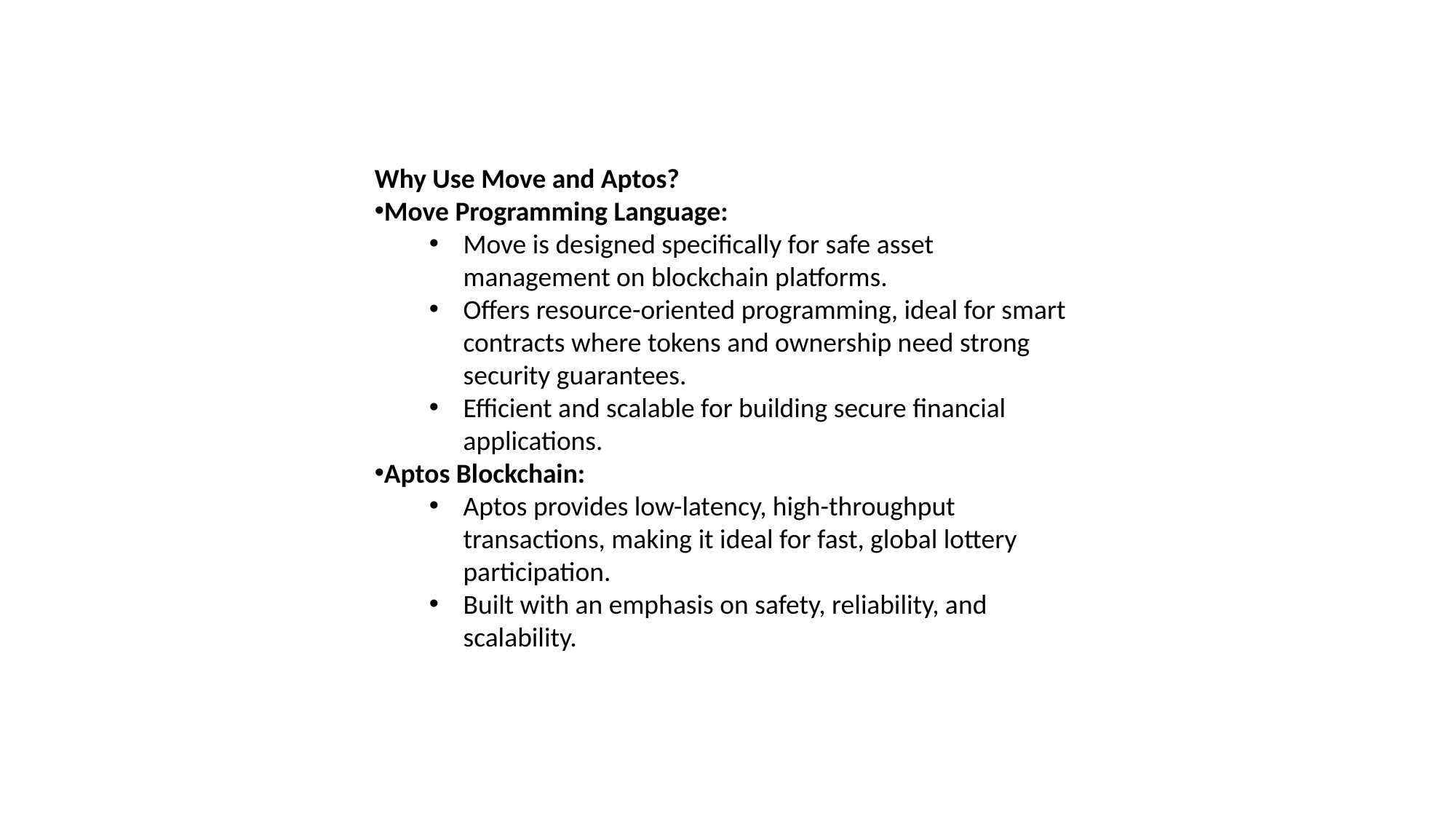

Why Use Move and Aptos?
Move Programming Language:
Move is designed specifically for safe asset management on blockchain platforms.
Offers resource-oriented programming, ideal for smart contracts where tokens and ownership need strong security guarantees.
Efficient and scalable for building secure financial applications.
Aptos Blockchain:
Aptos provides low-latency, high-throughput transactions, making it ideal for fast, global lottery participation.
Built with an emphasis on safety, reliability, and scalability.